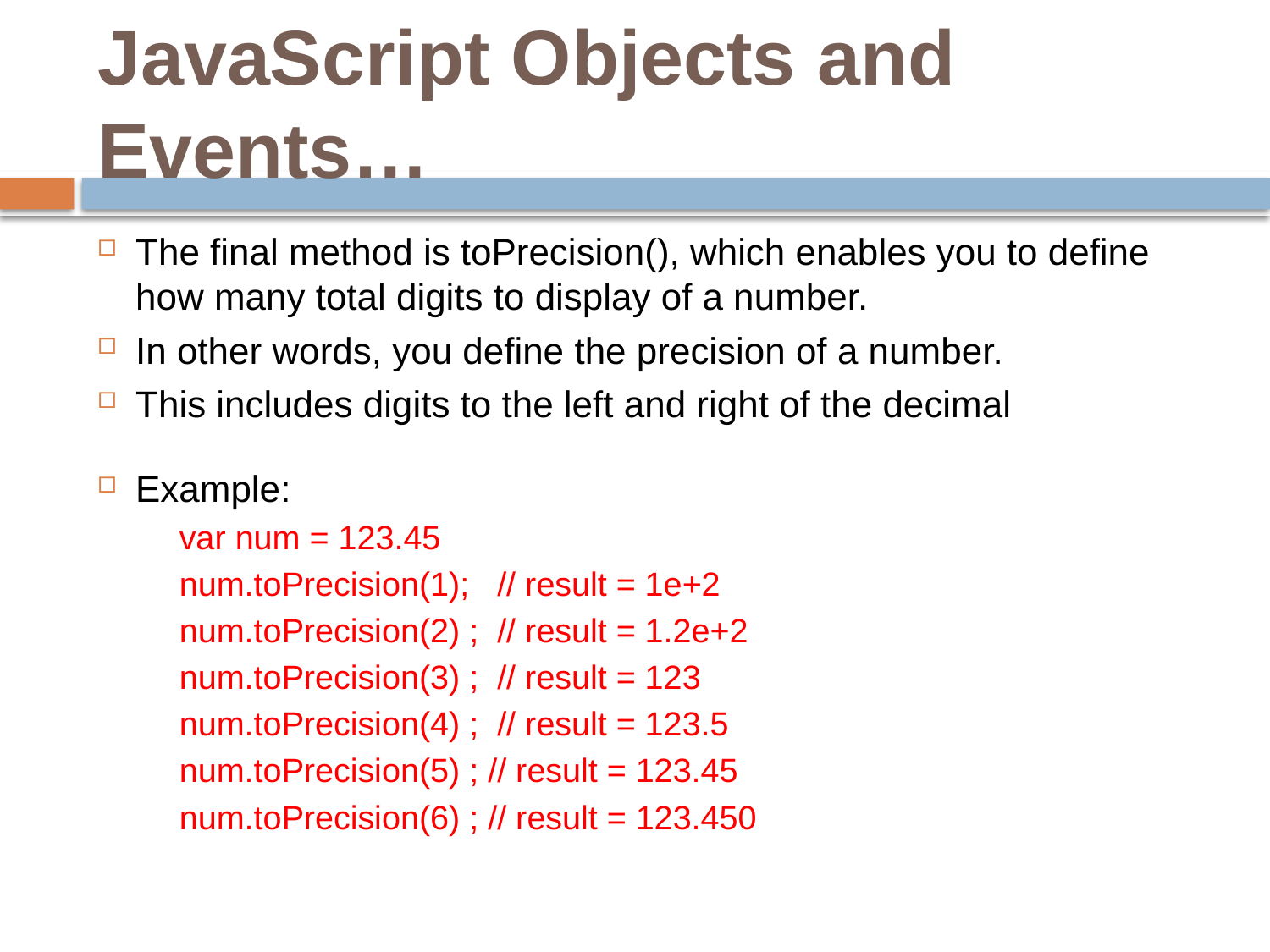

# JavaScript Objects and Events…
The final method is toPrecision(), which enables you to define how many total digits to display of a number.
In other words, you define the precision of a number.
This includes digits to the left and right of the decimal

Example:
var num = 123.45
num.toPrecision(1);   // result = 1e+2
num.toPrecision(2) ;  // result = 1.2e+2
num.toPrecision(3) ;  // result = 123
num.toPrecision(4) ;  // result = 123.5
num.toPrecision(5) ; // result = 123.45
num.toPrecision(6) ; // result = 123.450